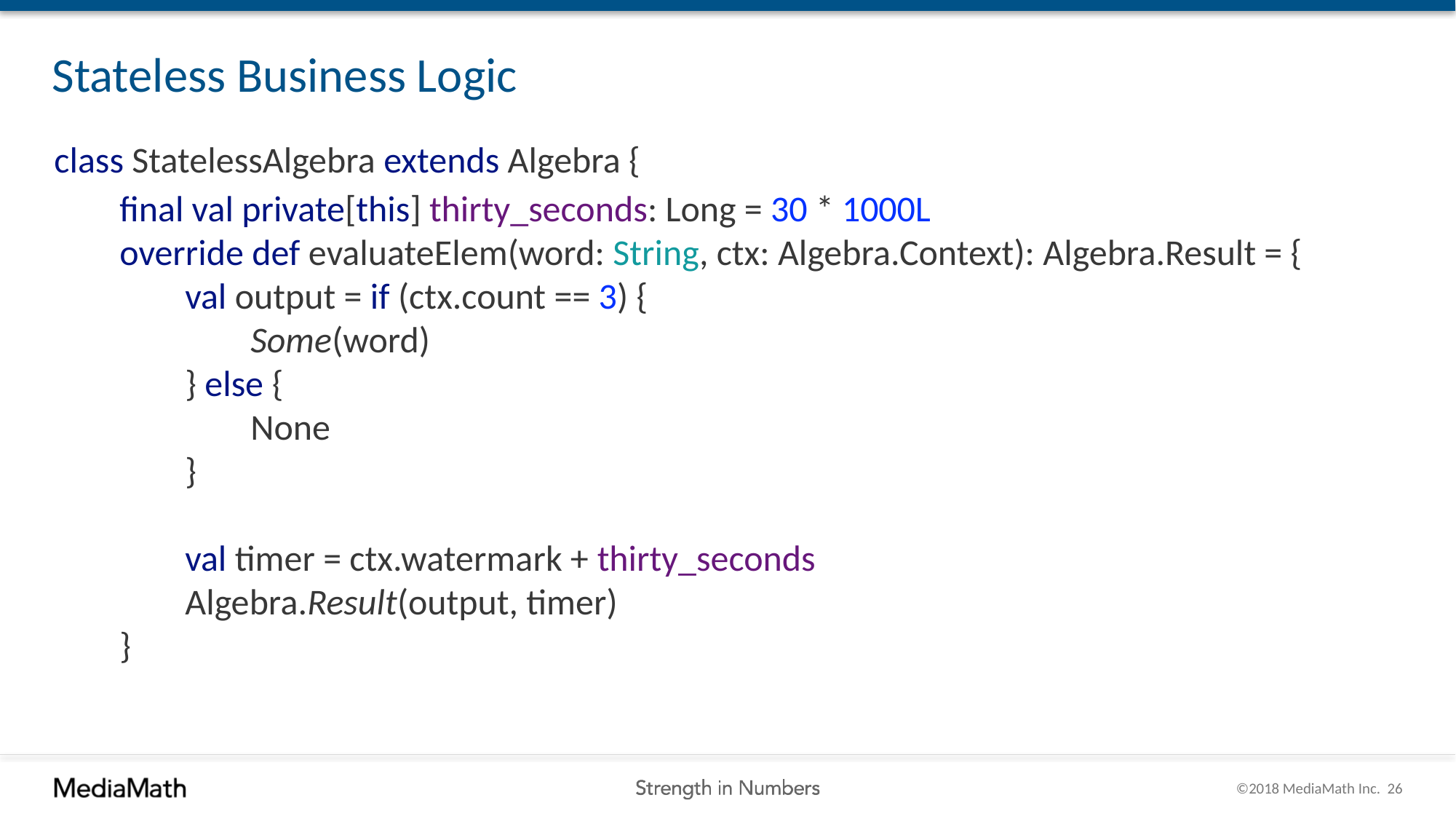

# Stateless Business Logic
class StatelessAlgebra extends Algebra {
        final val private[this] thirty_seconds: Long = 30 * 1000L
        override def evaluateElem(word: String, ctx: Algebra.Context): Algebra.Result = {
                val output = if (ctx.count == 3) {
                        Some(word)
                } else {
                        None
                }
                val timer = ctx.watermark + thirty_seconds
                Algebra.Result(output, timer)
        }